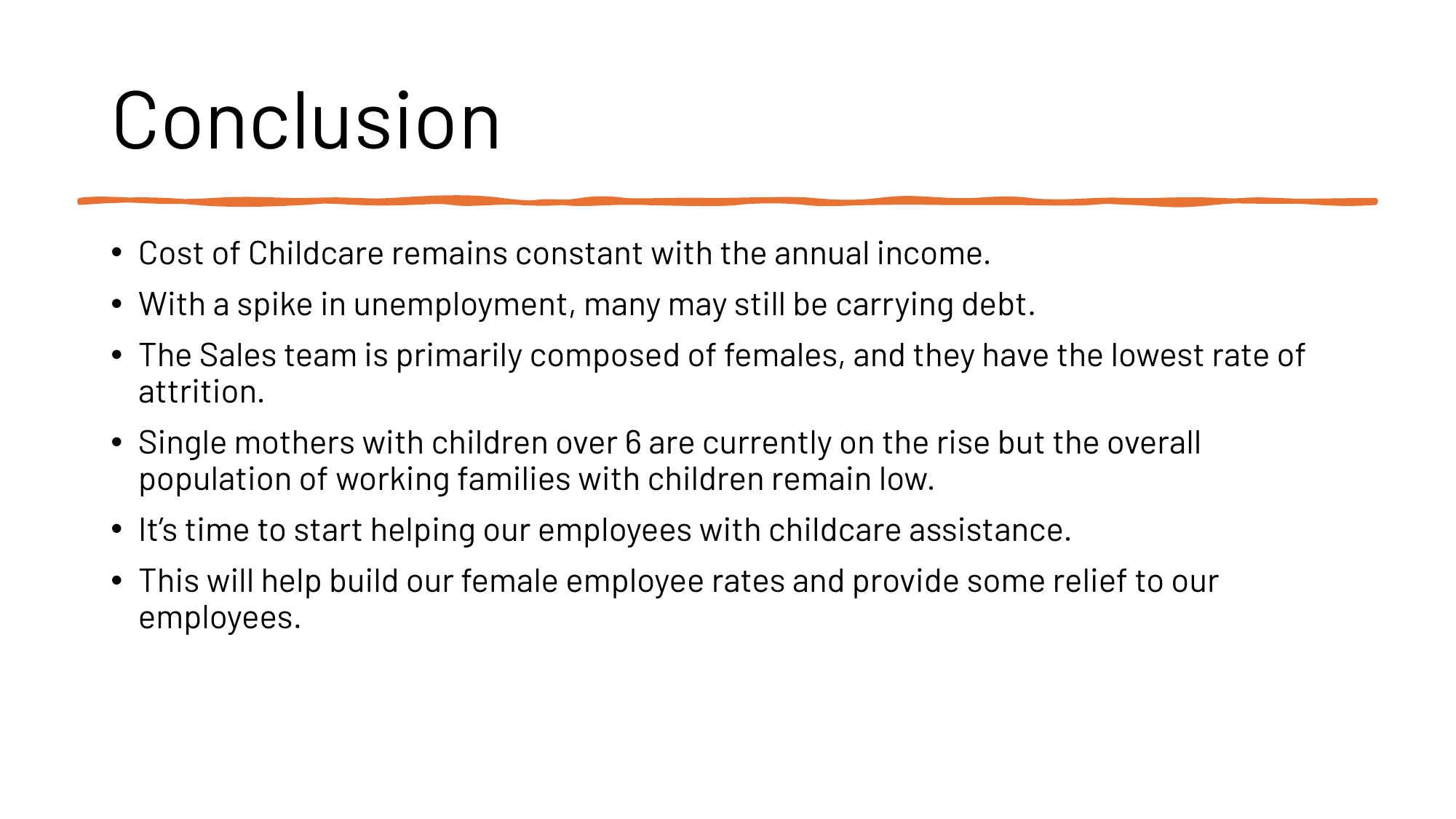

# Conclusion

Cost of Childcare remains constant with the annual income.
With a spike in unemployment, many may still be carrying debt.
The Sales team is primarily composed of females, and they have the lowest rate of attrition.
Single mothers with children over 6 are currently on the rise but the overall population of working families with children remain low.
It’s time to start helping our employees with childcare assistance.
This will help build our female employee rates and provide some relief to our employees.